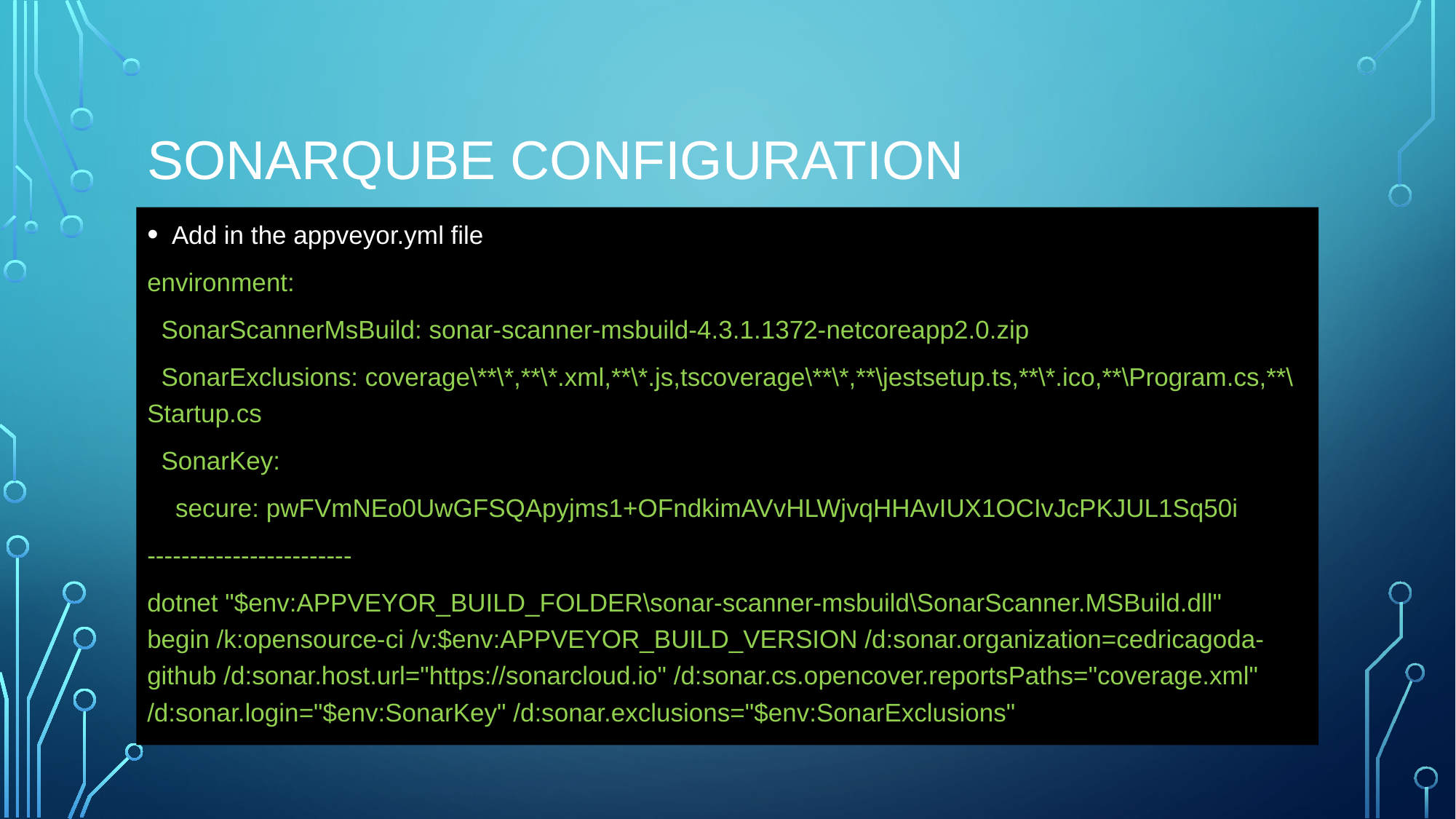

# SonarQube configuration
Add in the appveyor.yml file
environment:
  SonarScannerMsBuild: sonar-scanner-msbuild-4.3.1.1372-netcoreapp2.0.zip
  SonarExclusions: coverage\**\*,**\*.xml,**\*.js,tscoverage\**\*,**\jestsetup.ts,**\*.ico,**\Program.cs,**\Startup.cs
  SonarKey:
    secure: pwFVmNEo0UwGFSQApyjms1+OFndkimAVvHLWjvqHHAvIUX1OCIvJcPKJUL1Sq50i
------------------------
dotnet "$env:APPVEYOR_BUILD_FOLDER\sonar-scanner-msbuild\SonarScanner.MSBuild.dll" begin /k:opensource-ci /v:$env:APPVEYOR_BUILD_VERSION /d:sonar.organization=cedricagoda-github /d:sonar.host.url="https://sonarcloud.io" /d:sonar.cs.opencover.reportsPaths="coverage.xml" /d:sonar.login="$env:SonarKey" /d:sonar.exclusions="$env:SonarExclusions"